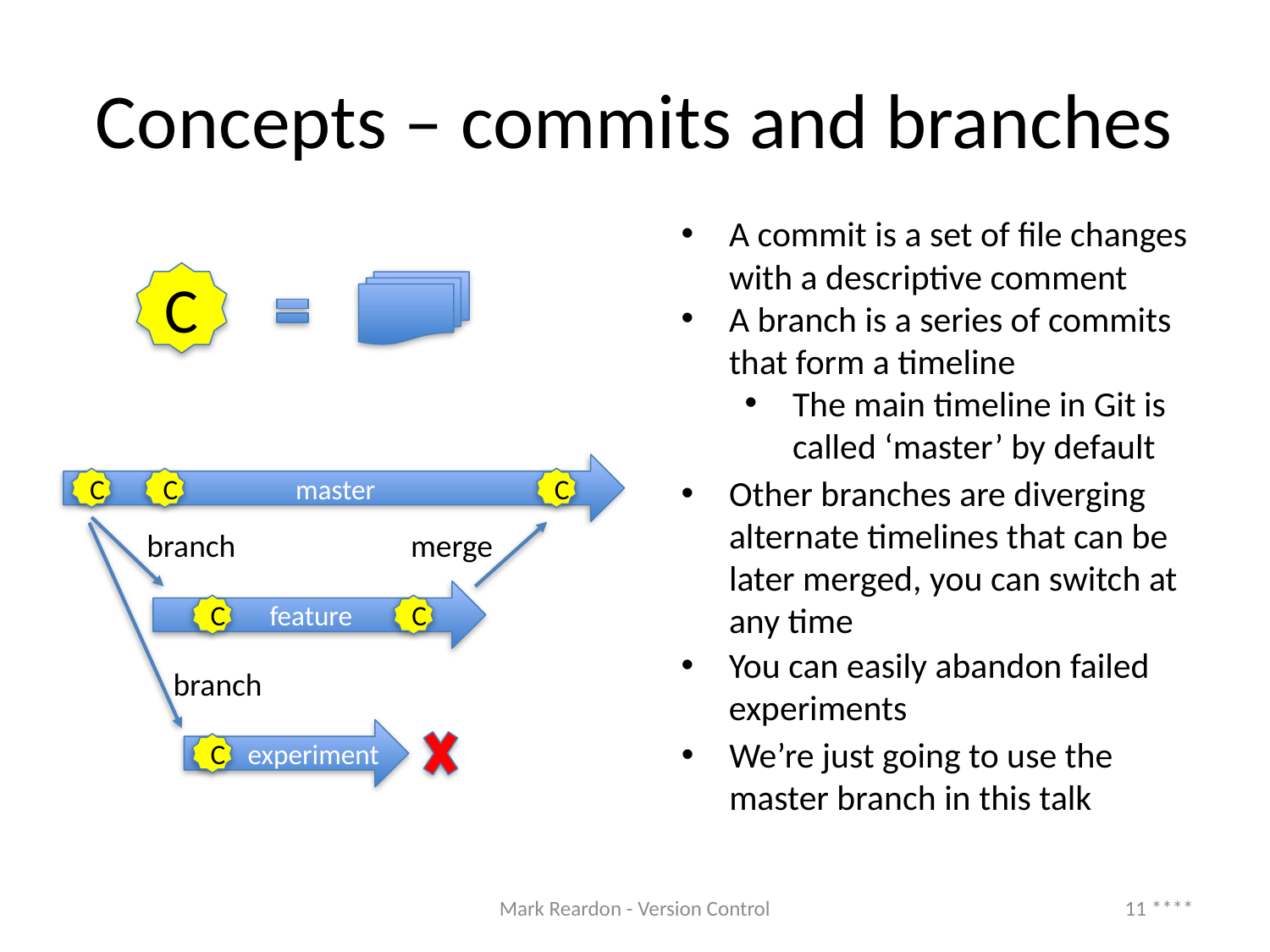

# Concepts – commits and branches
A commit is a set of file changes with a descriptive comment
C

A branch is a series of commits that form a timeline
The main timeline in Git is called ‘master’ by default
master
C
C
C
Other branches are diverging alternate timelines that can be later merged, you can switch at any time
branch
merge
feature
C
C
branch

experiment
C
You can easily abandon failed experiments
We’re just going to use the master branch in this talk

Mark Reardon - Version Control
11 ****